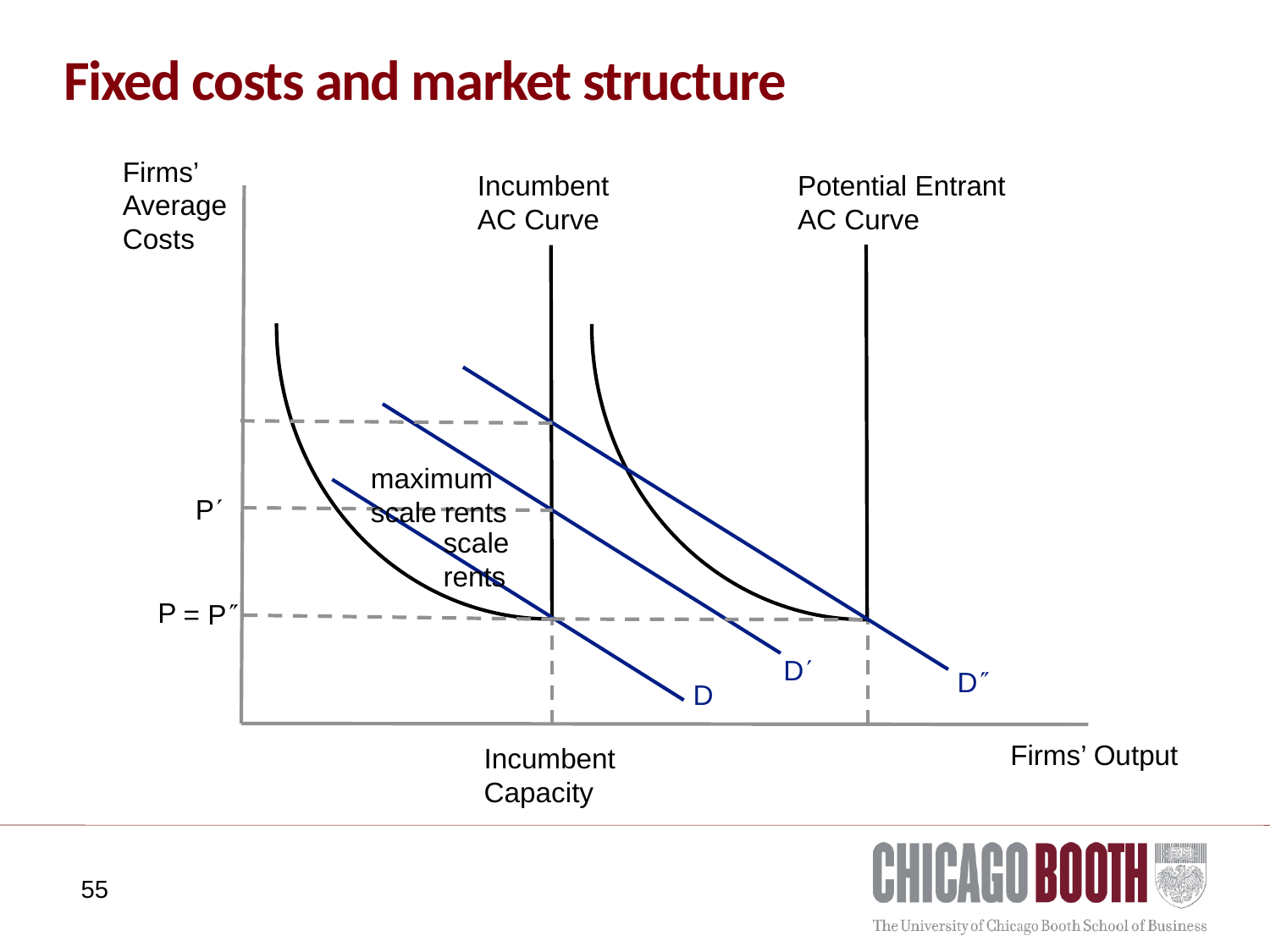

# Fixed costs and market structure
Firms’ Average Costs
Potential Entrant AC Curve
Incumbent  AC Curve
maximum scale rents
P′
scale rents
P
= P″
D′
D″
D
Firms’ Output
Incumbent Capacity